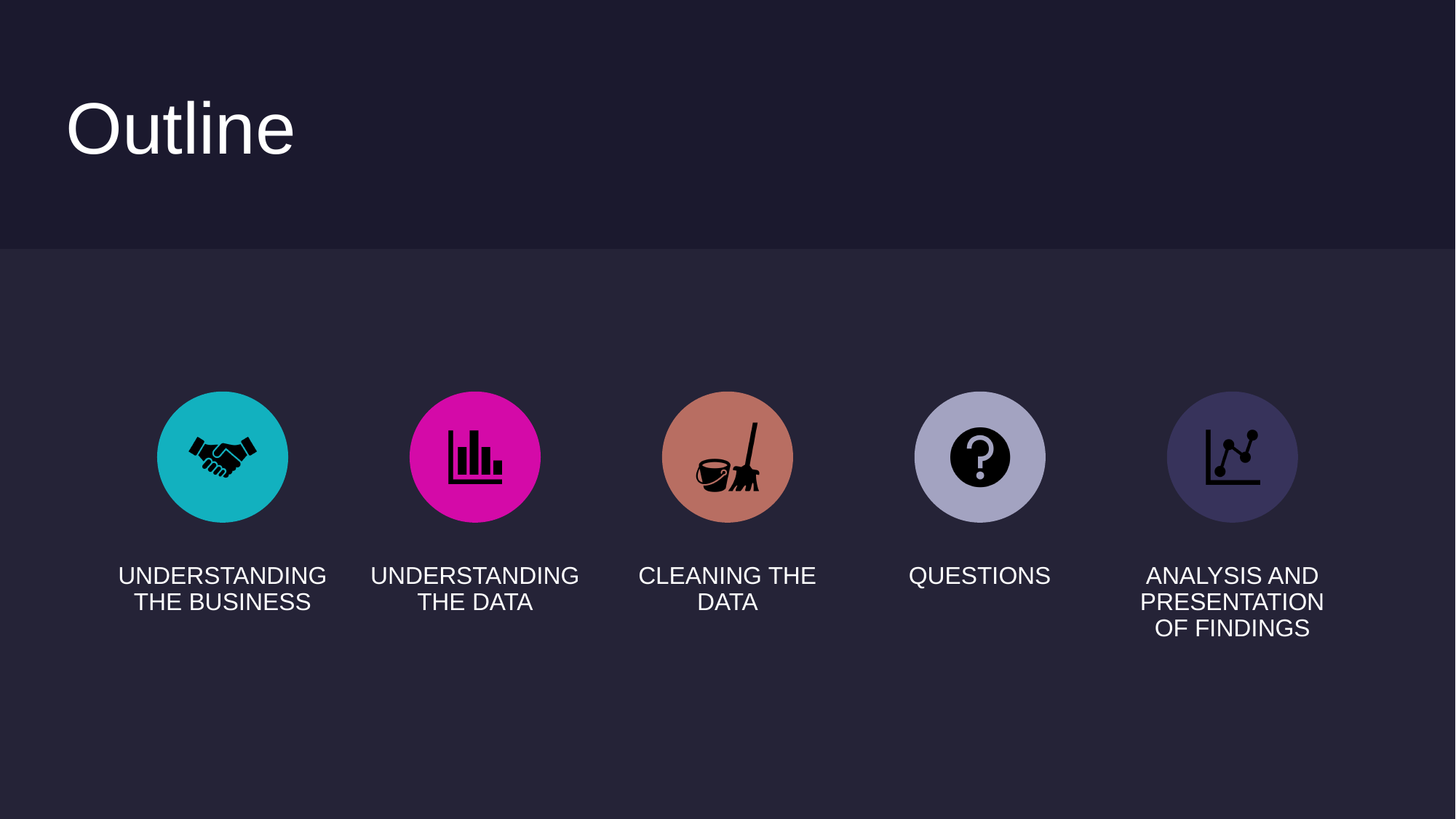

# Outline

Understanding the business
Understanding the data
Cleaning the data
Questions
Analysis and presentation of findings